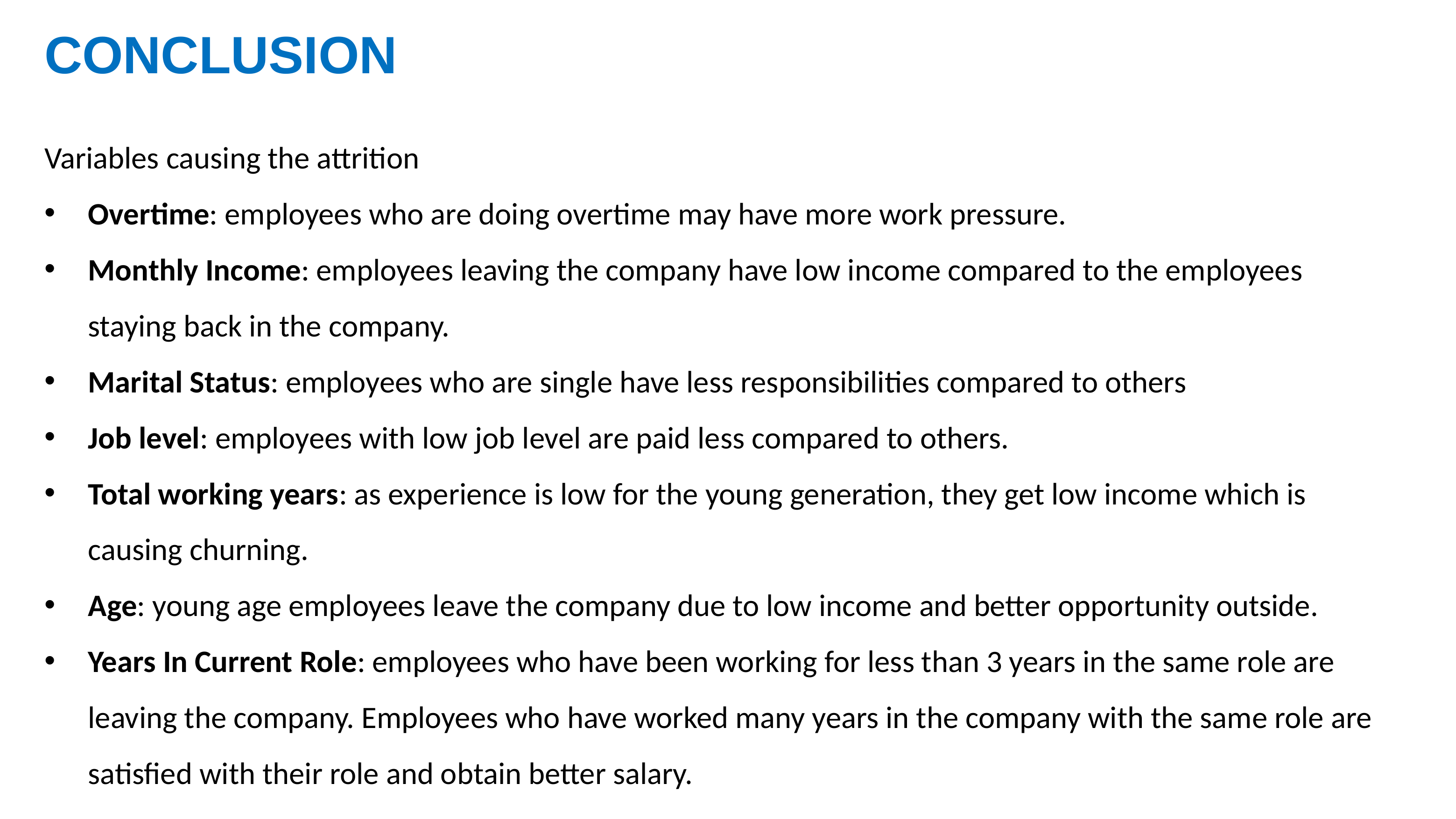

CONCLUSION
Variables causing the attrition
Overtime: employees who are doing overtime may have more work pressure.
Monthly Income: employees leaving the company have low income compared to the employees staying back in the company.
Marital Status: employees who are single have less responsibilities compared to others
Job level: employees with low job level are paid less compared to others.
Total working years: as experience is low for the young generation, they get low income which is causing churning.
Age: young age employees leave the company due to low income and better opportunity outside.
Years In Current Role: employees who have been working for less than 3 years in the same role are leaving the company. Employees who have worked many years in the company with the same role are satisfied with their role and obtain better salary.